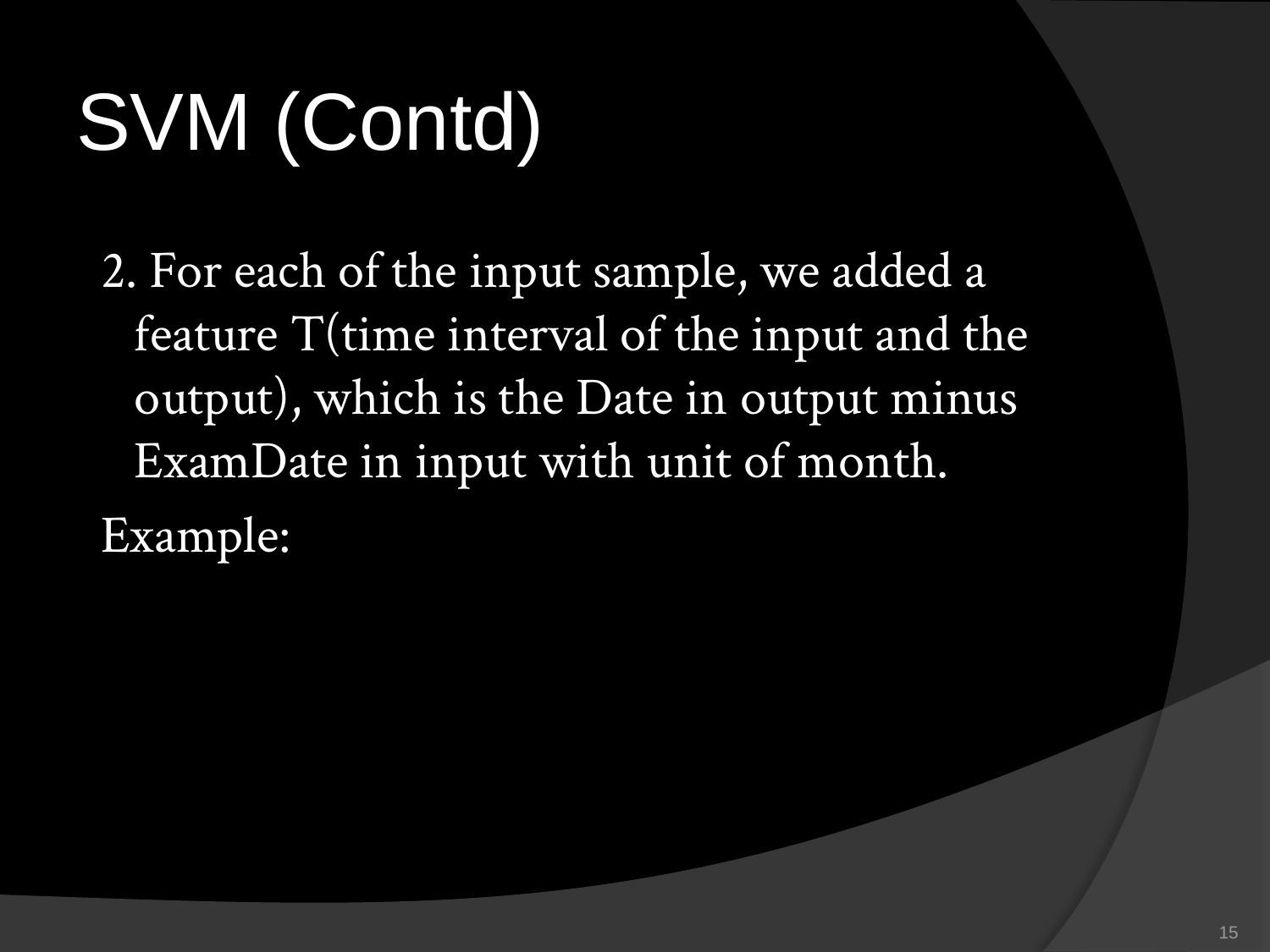

# SVM (Contd)
2. For each of the input sample, we added a feature T(time interval of the input and the output), which is the Date in output minus ExamDate in input with unit of month.
Example:

15